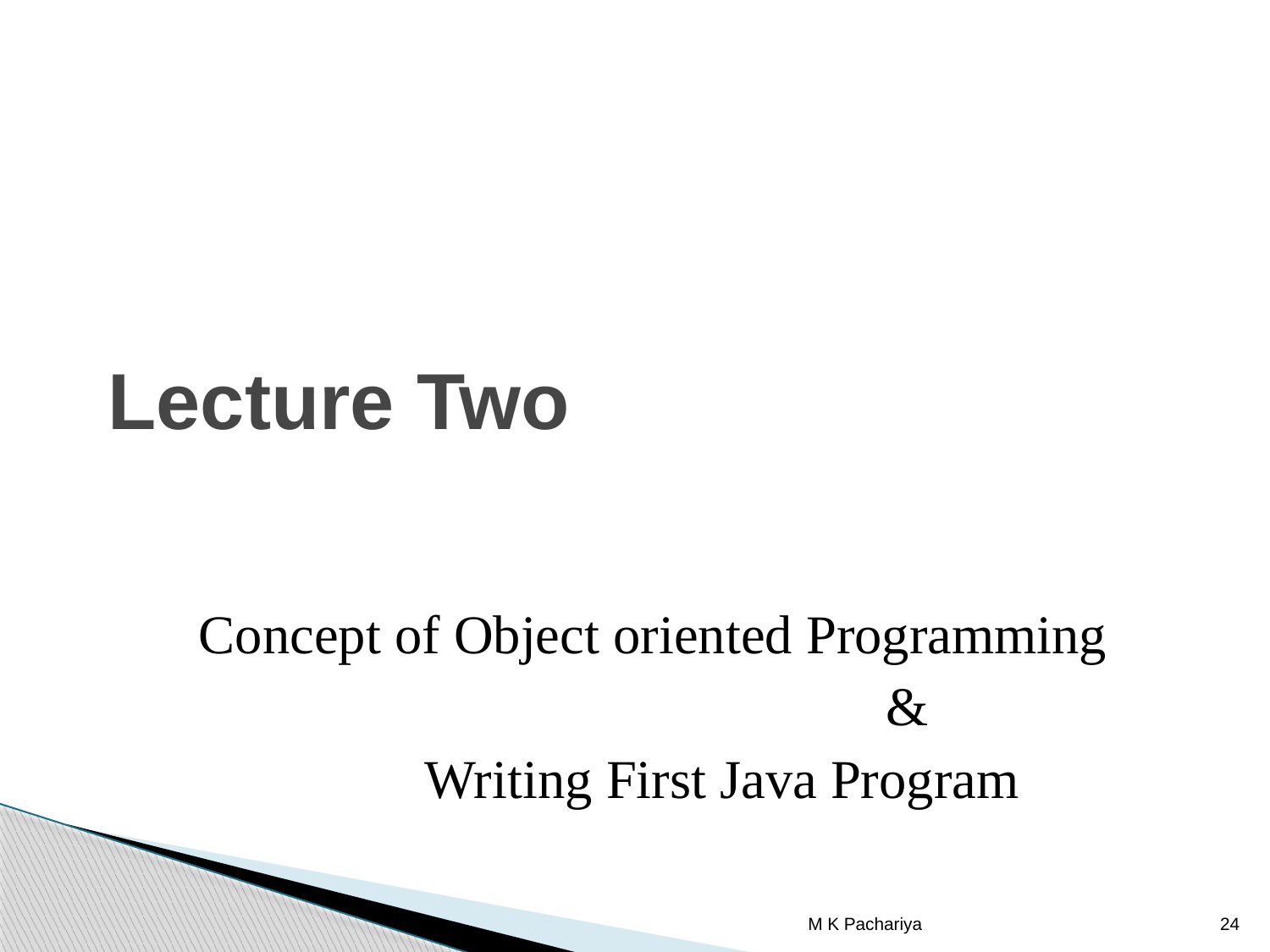

# Lecture Two
Concept of Object oriented Programming
				&
          Writing First Java Program

M K Pachariya
24